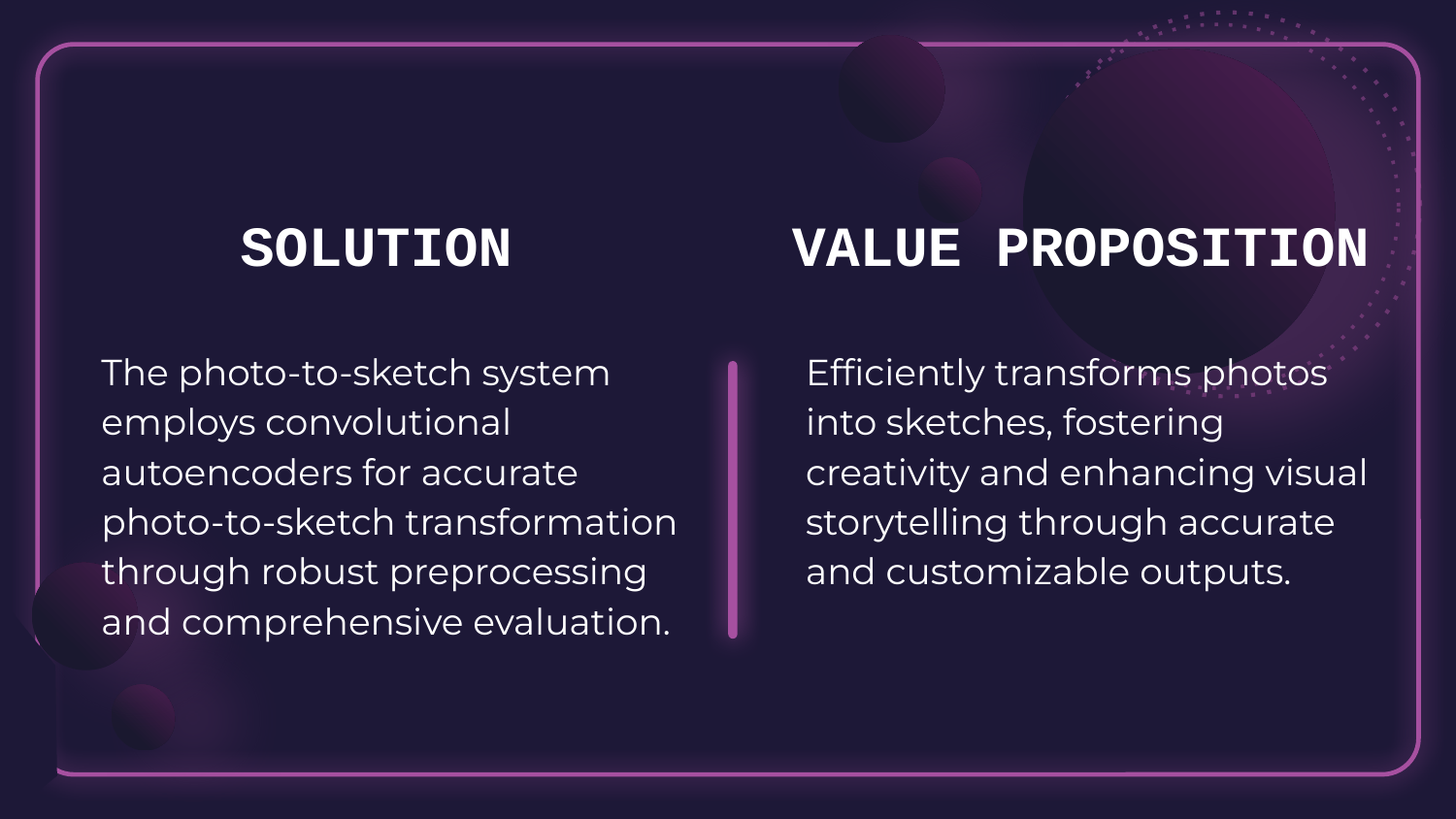

VALUE PROPOSITION
SOLUTION
The photo-to-sketch system employs convolutional autoencoders for accurate photo-to-sketch transformation through robust preprocessing and comprehensive evaluation.
Efficiently transforms photos into sketches, fostering creativity and enhancing visual storytelling through accurate and customizable outputs.